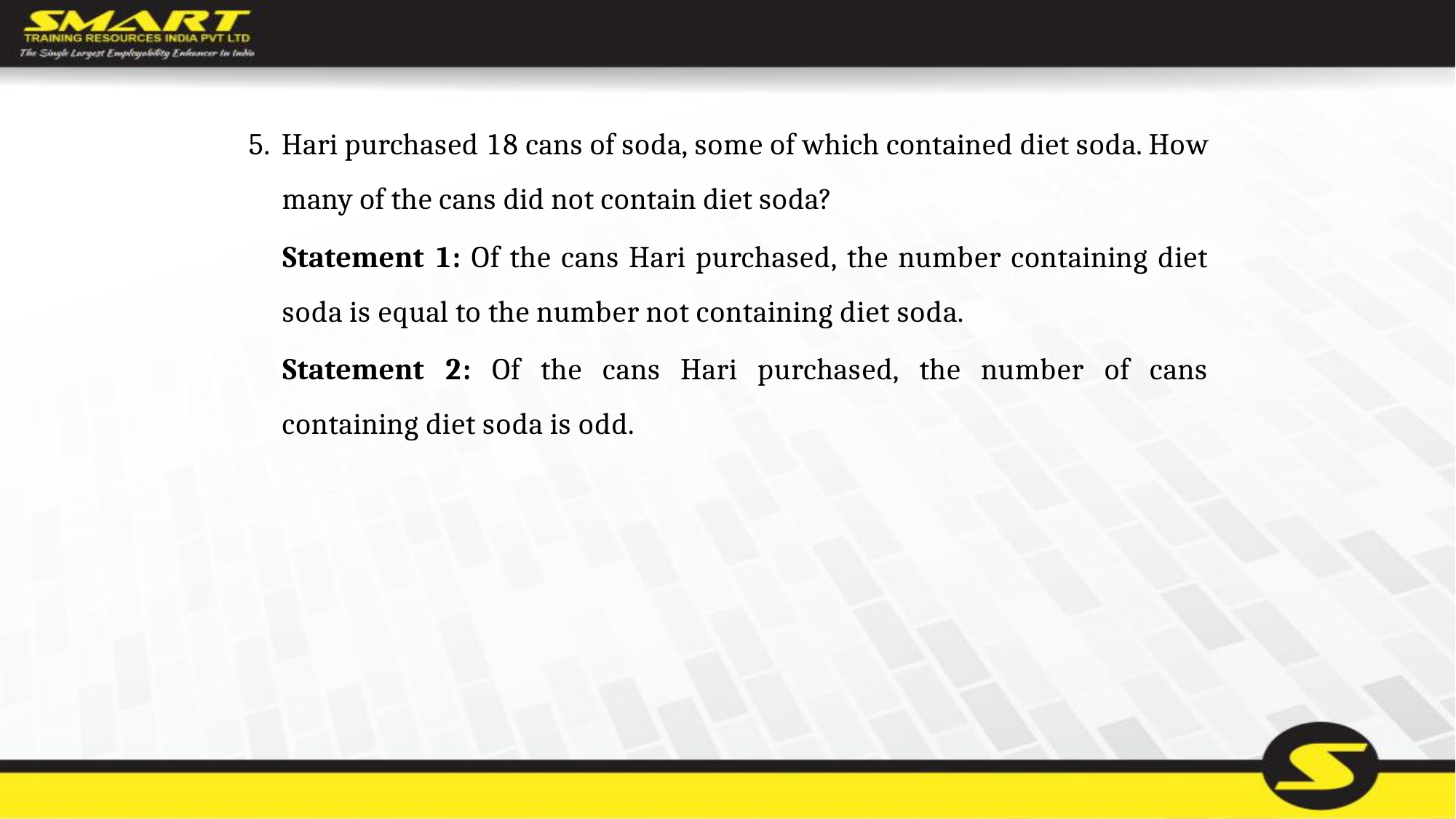

5.	Hari purchased 18 cans of soda, some of which contained diet soda. How many of the cans did not contain diet soda?
	Statement 1: Of the cans Hari purchased, the number containing diet soda is equal to the number not containing diet soda.
	Statement 2: Of the cans Hari purchased, the number of cans containing diet soda is odd.